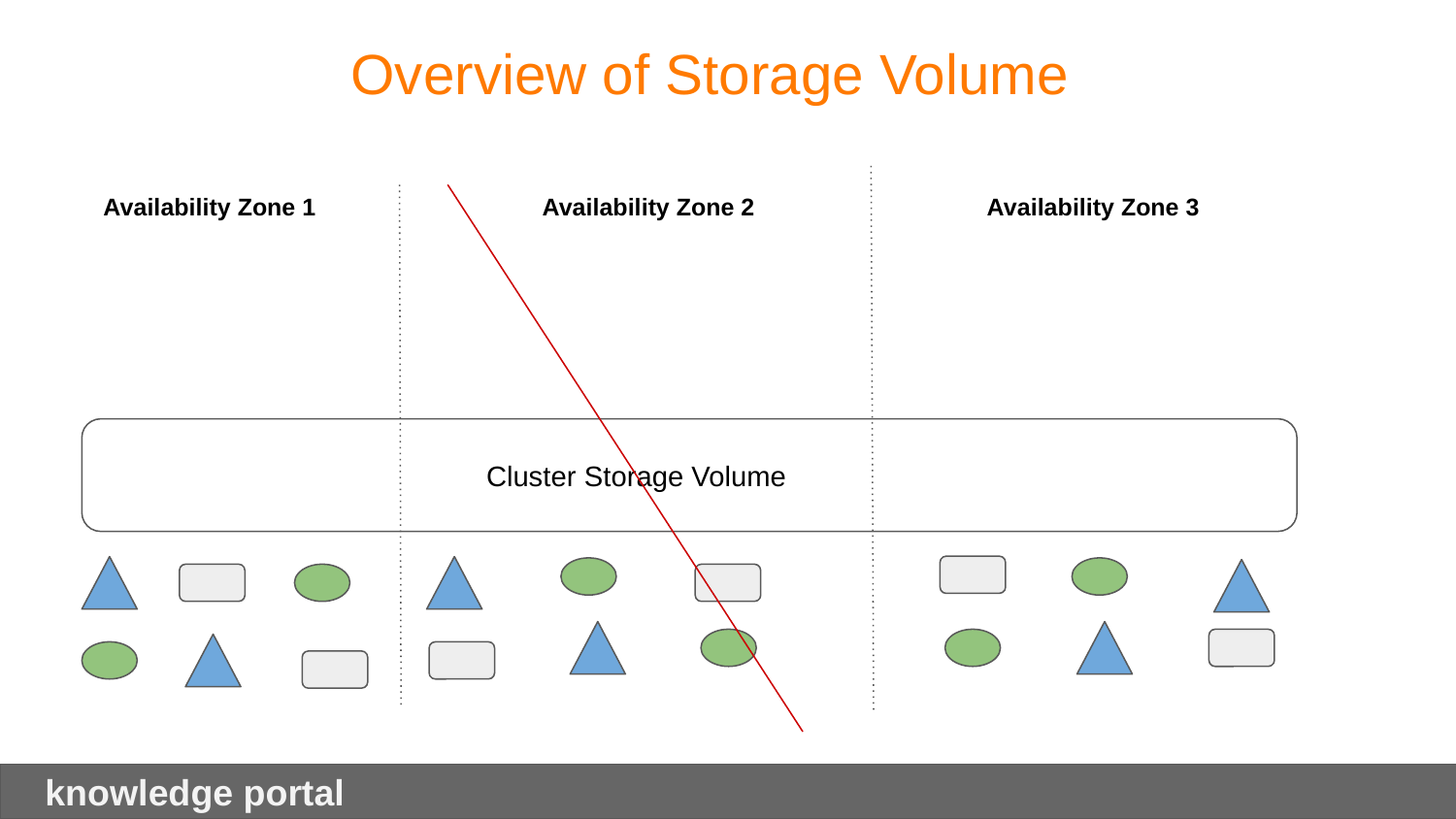

Overview of Storage Volume
 Availability Zone 1

 Availability Zone 2

 Availability Zone 3

                                                Cluster Storage Volume

   knowledge portal